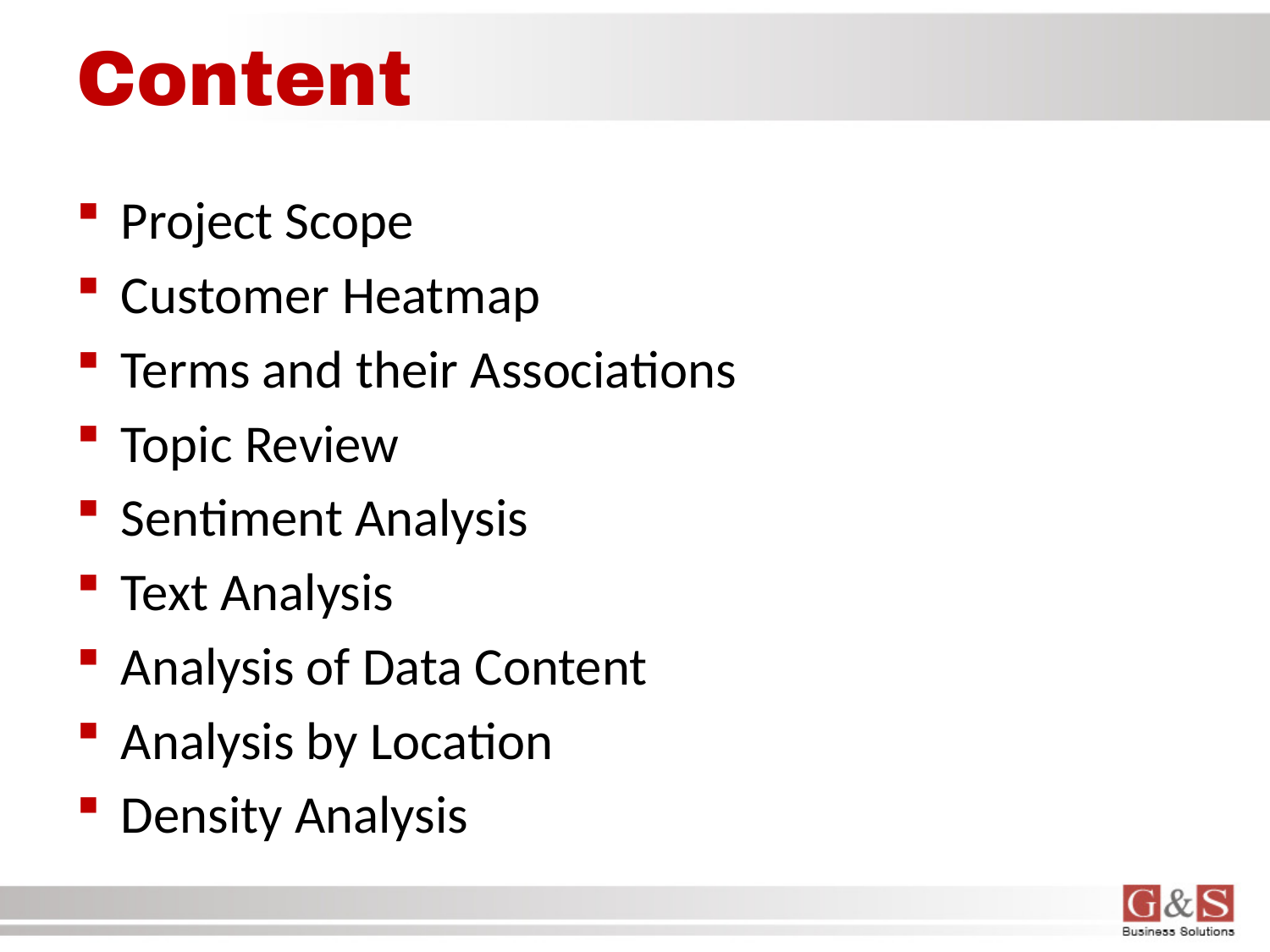

# Content
Project Scope
Customer Heatmap
Terms and their Associations
Topic Review
Sentiment Analysis
Text Analysis
Analysis of Data Content
Analysis by Location
Density Analysis